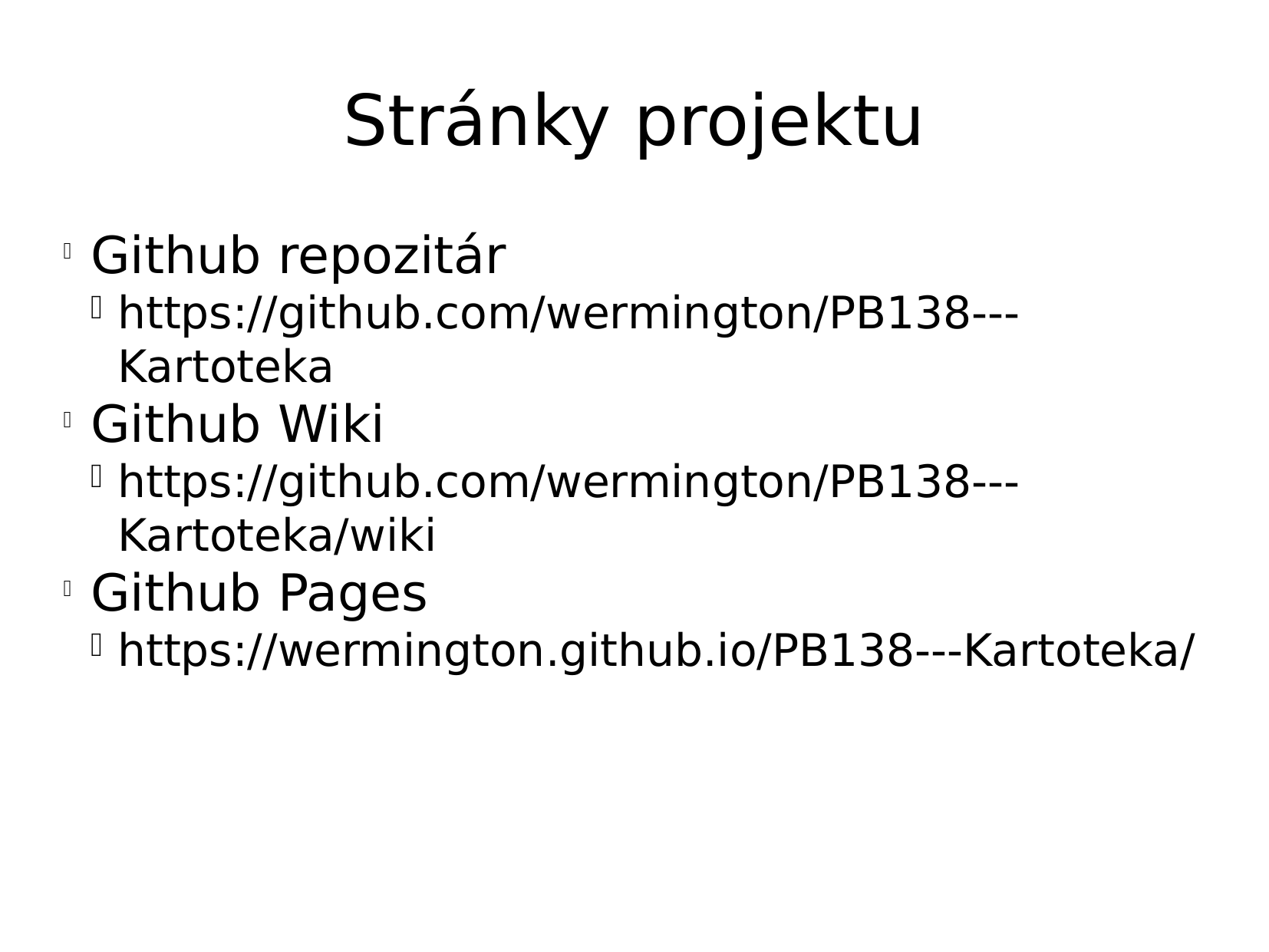

Stránky projektu
Github repozitár
https://github.com/wermington/PB138---Kartoteka
Github Wiki
https://github.com/wermington/PB138---Kartoteka/wiki
Github Pages
https://wermington.github.io/PB138---Kartoteka/